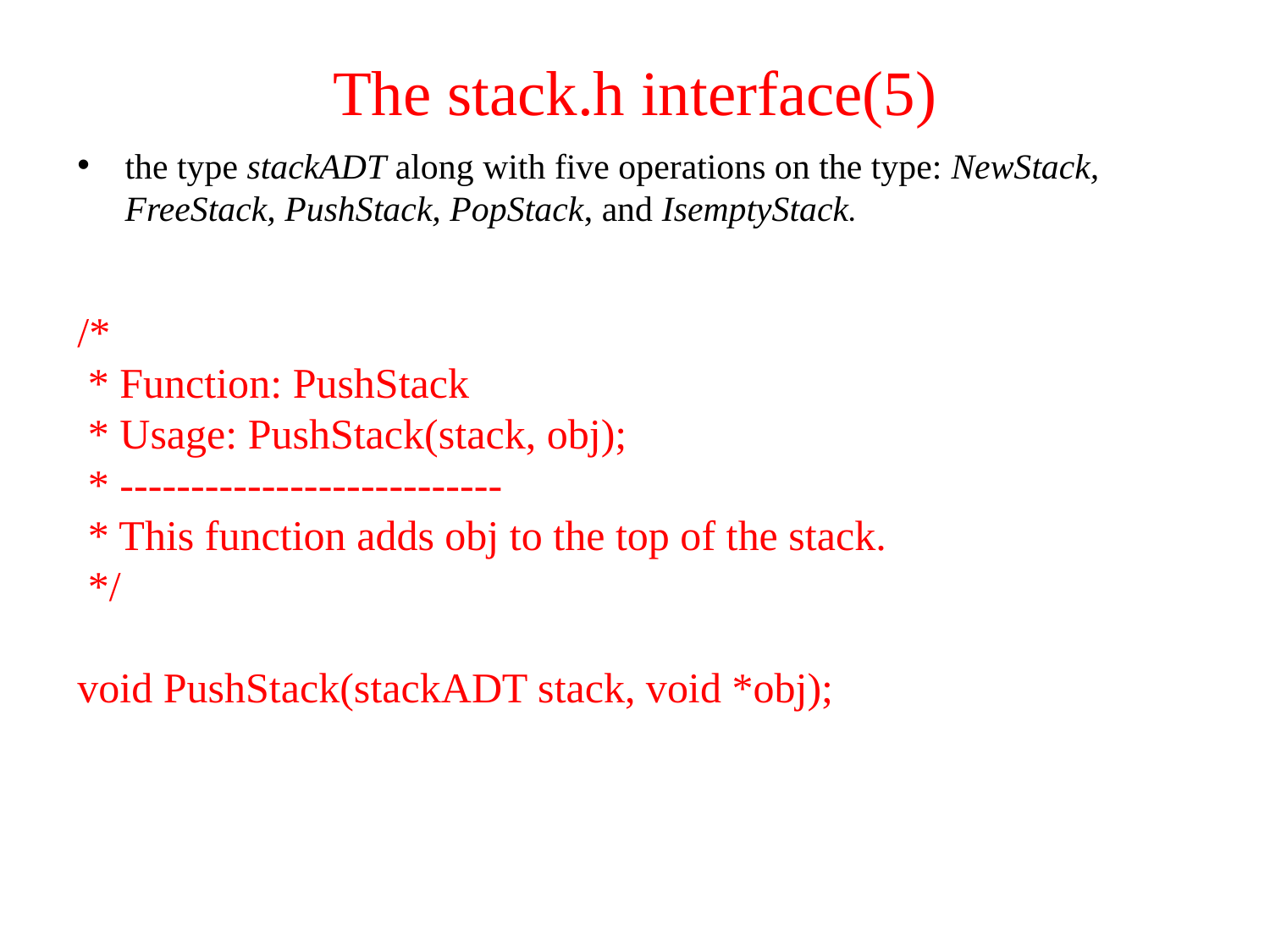

The stack.h interface(5)
the type stackADT along with five operations on the type: NewStack, FreeStack, PushStack, PopStack, and IsemptyStack.

/*
 * Function: PushStack
 * Usage: PushStack(stack, obj);
 * ---------------------------
 * This function adds obj to the top of the stack.
 */

void PushStack(stackADT stack, void *obj);